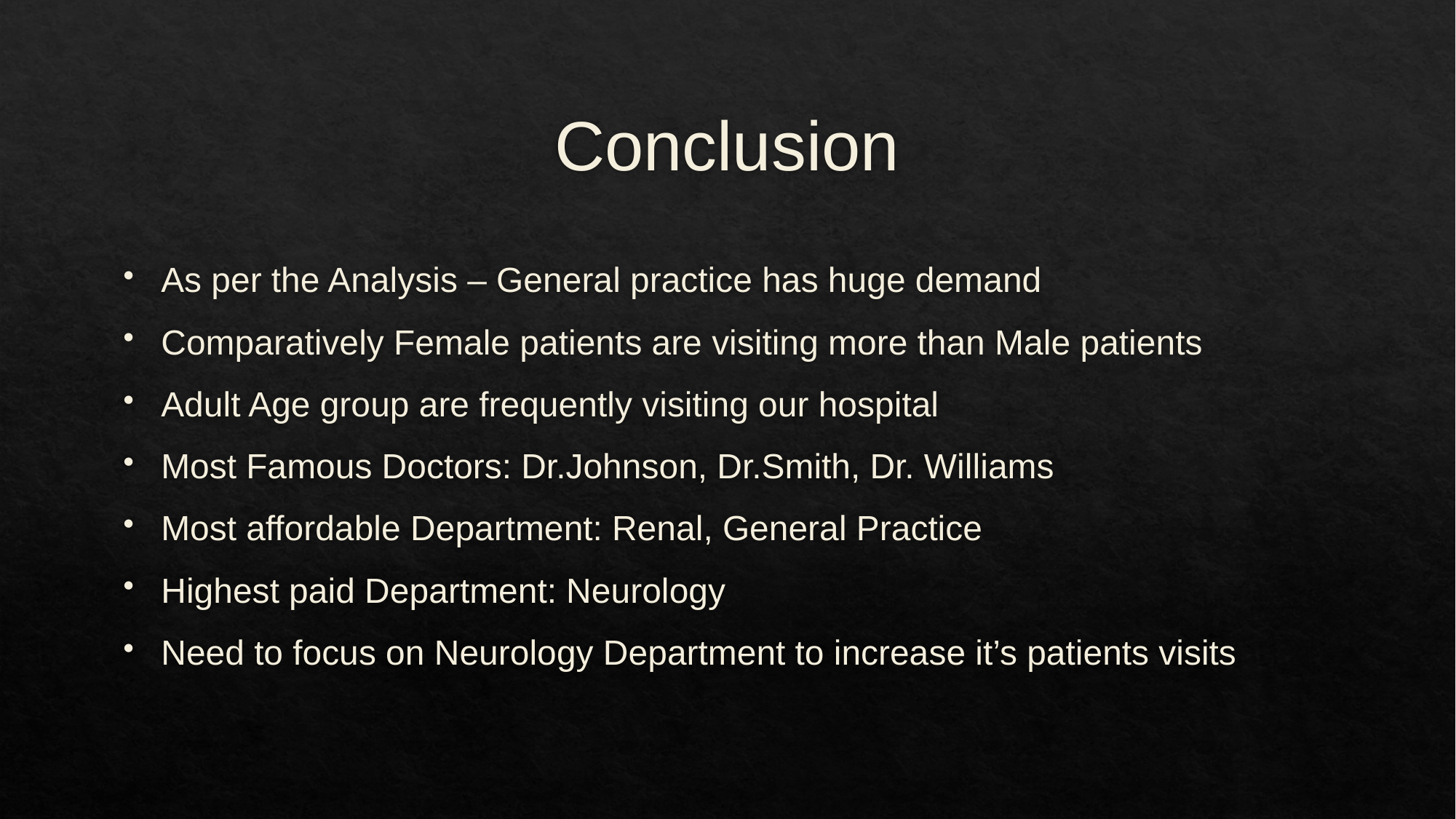

# Conclusion
As per the Analysis – General practice has huge demand
Comparatively Female patients are visiting more than Male patients
Adult Age group are frequently visiting our hospital
Most Famous Doctors: Dr.Johnson, Dr.Smith, Dr. Williams
Most affordable Department: Renal, General Practice
Highest paid Department: Neurology
Need to focus on Neurology Department to increase it’s patients visits